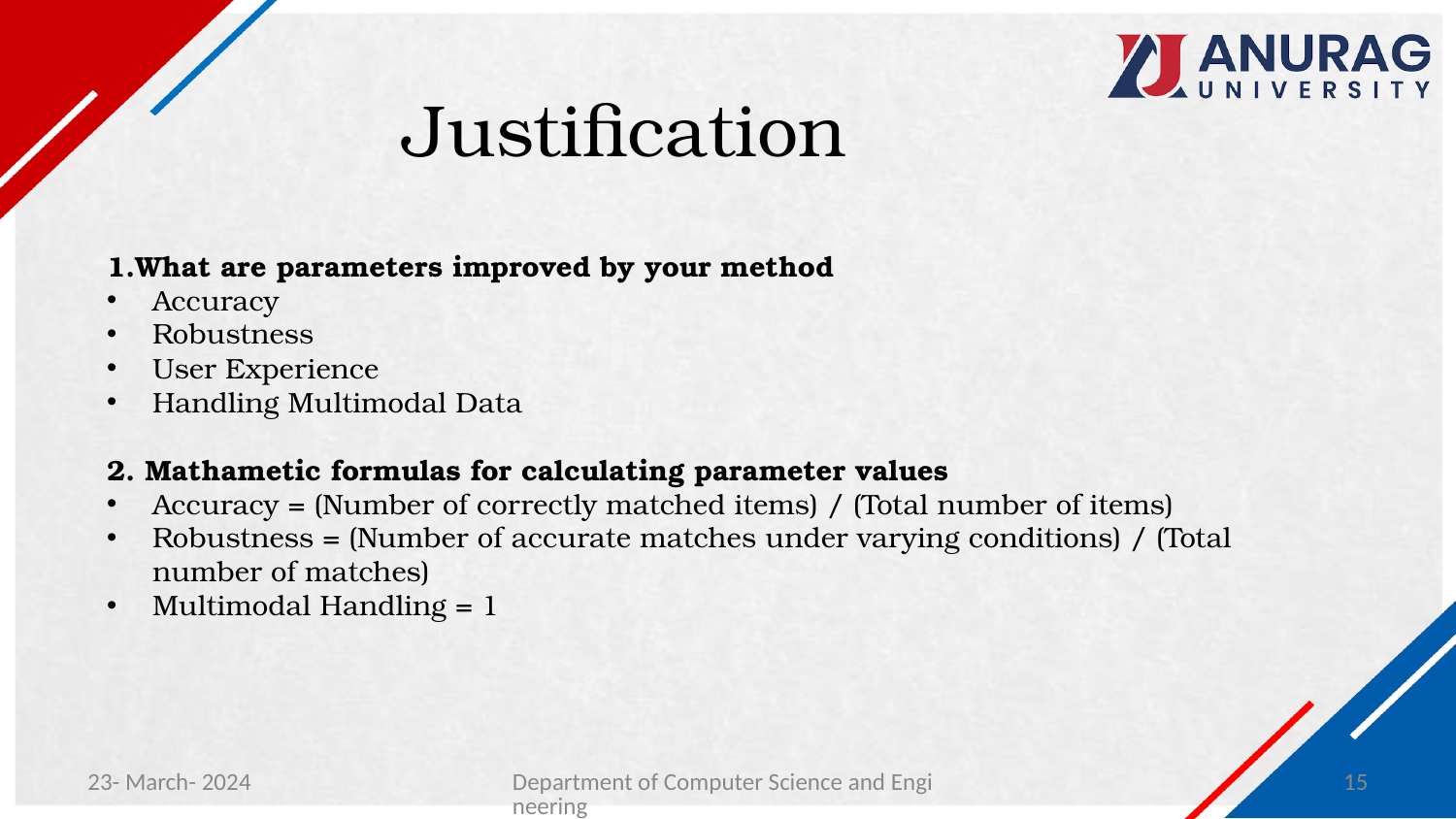

# Justification
1.What are parameters improved by your method
Accuracy
Robustness
User Experience
Handling Multimodal Data

2. Mathametic formulas for calculating parameter values
Accuracy = (Number of correctly matched items) / (Total number of items)
Robustness = (Number of accurate matches under varying conditions) / (Total number of matches)
Multimodal Handling = 1

23- March- 2024
Department of Computer Science and Engineering
15